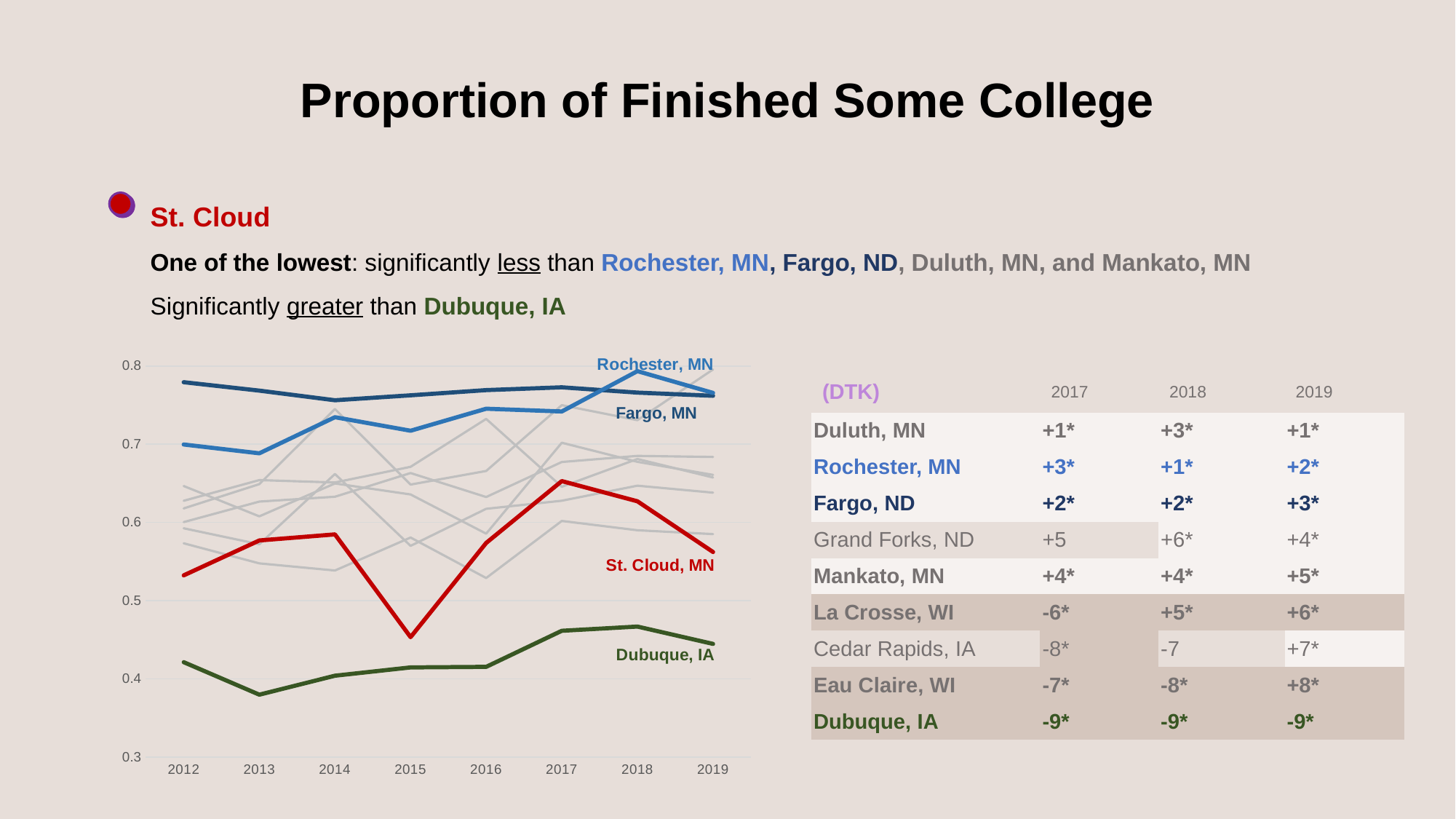

Proportion of Finished Some College
St. Cloud
One of the lowest: significantly less than Rochester, MN, Fargo, ND, Duluth, MN, and Mankato, MN
Significantly greater than Dubuque, IA

### Chart

| Category | Cedar Rapids, IA | Dubuque, IA | Duluth, MN | Eau Claire, WI | Fargo, ND | Grand Forks, ND | La Crosse, WI | Mankato, MN | Rochester, MN | St. Cloud, MN |
|---|---|---|---|---|---|---|---|---|---|---|
| 2012 | 0.592526875326362 | 0.421328393507889 | 0.61789275783835 | 0.573335422603603 | 0.779233609097925 | 0.600427482437515 | 0.627689163141486 | 0.646558039241743 | 0.699617951096246 | 0.532271565343949 |
| 2013 | 0.572112010283057 | 0.379765015702649 | 0.648936136333752 | 0.547669511019262 | 0.768500371486644 | 0.626654881642778 | 0.654095804210499 | 0.607771281084863 | 0.688332699421426 | 0.576935411515374 |
| 2014 | 0.6619176050378 | 0.404030294267914 | 0.7449784878164 | 0.538486629598115 | 0.756173790780147 | 0.632872489532792 | 0.651061653905008 | 0.649804209532505 | 0.734514611179191 | 0.58469345498666 |
| 2015 | 0.570033723747392 | 0.414621452128023 | 0.64837332601089 | 0.580704754175646 | 0.762475740284965 | 0.663142700504543 | 0.671103465525681 | 0.635773514563192 | 0.717204502565069 | 0.45329554447266 |
| 2016 | 0.617404146114135 | 0.415336408398729 | 0.665769027072454 | 0.528863896843163 | 0.76916892185063 | 0.632473208008704 | 0.732295559708898 | 0.585634748524597 | 0.745330646364587 | 0.573794311173572 |
| 2017 | 0.627763685017032 | 0.461449424770259 | 0.749912996033553 | 0.601892323529935 | 0.772696658514903 | 0.677235187101513 | 0.645624742407508 | 0.701890546167066 | 0.741838504530935 | 0.65283108823074 |
| 2018 | 0.646997912699435 | 0.466828043225585 | 0.730743479114365 | 0.589969572984868 | 0.765972218907912 | 0.685051125037616 | 0.681087014488538 | 0.677487221804638 | 0.793366937175658 | 0.627019704288489 |
| 2019 | 0.638042407660149 | 0.444700833981644 | 0.795526572518561 | 0.585069637906619 | 0.761877476743167 | 0.68369127019419 | 0.657394921795565 | 0.660759272343618 | 0.765550800564914 | 0.562194207470692 |
| (DTK) | 2017 | 2018 | 2019 |
| --- | --- | --- | --- |
| Duluth, MN | +1\* | +3\* | +1\* |
| Rochester, MN | +3\* | +1\* | +2\* |
| Fargo, ND | +2\* | +2\* | +3\* |
| Grand Forks, ND | +5 | +6\* | +4\* |
| Mankato, MN | +4\* | +4\* | +5\* |
| La Crosse, WI | -6\* | +5\* | +6\* |
| Cedar Rapids, IA | -8\* | -7 | +7\* |
| Eau Claire, WI | -7\* | -8\* | +8\* |
| Dubuque, IA | -9\* | -9\* | -9\* |